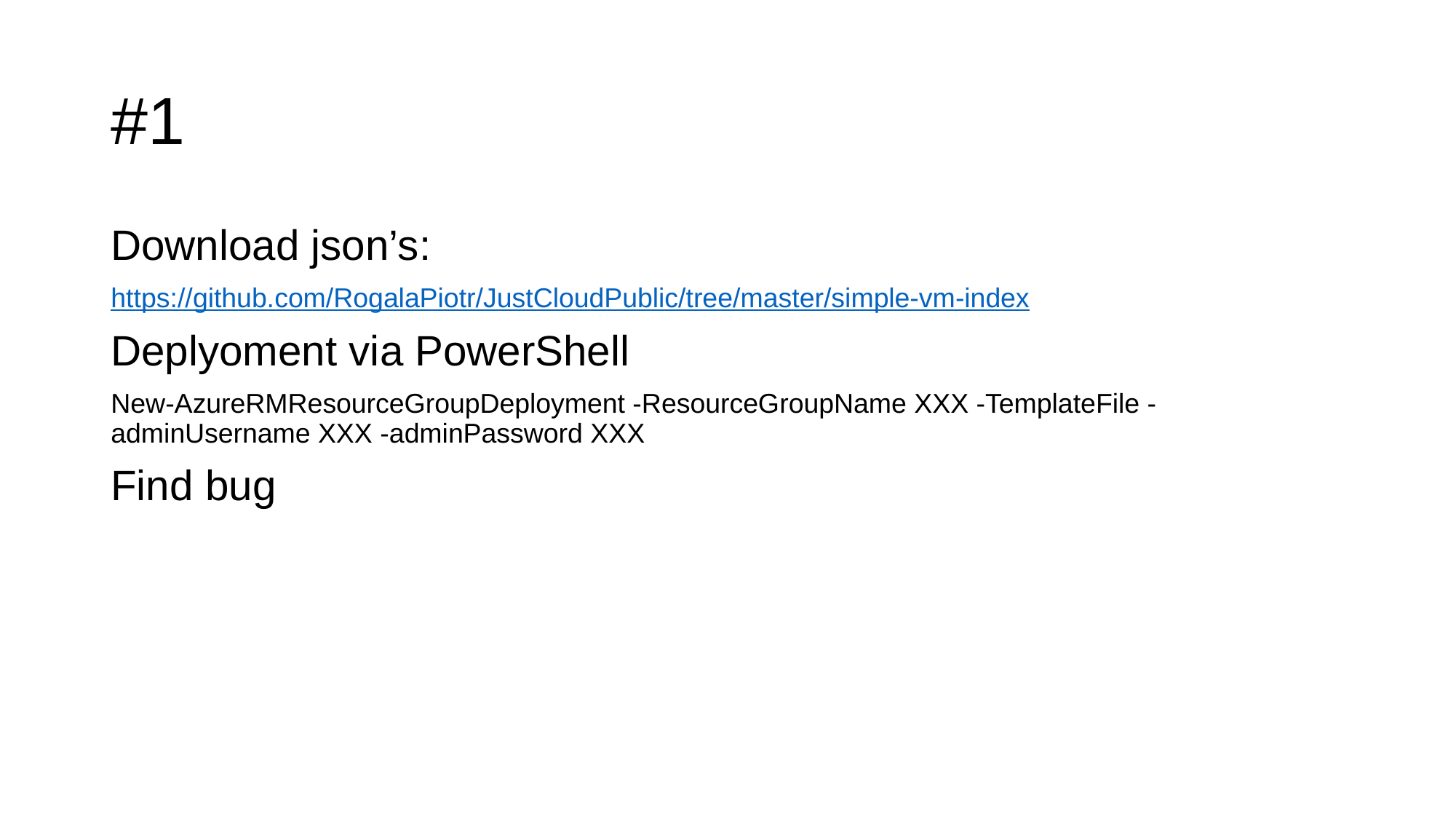

# #1
Download json’s:
https://github.com/RogalaPiotr/JustCloudPublic/tree/master/simple-vm-index
Deplyoment via PowerShell
New-AzureRMResourceGroupDeployment -ResourceGroupName XXX -TemplateFile -adminUsername XXX -adminPassword XXX
Find bug